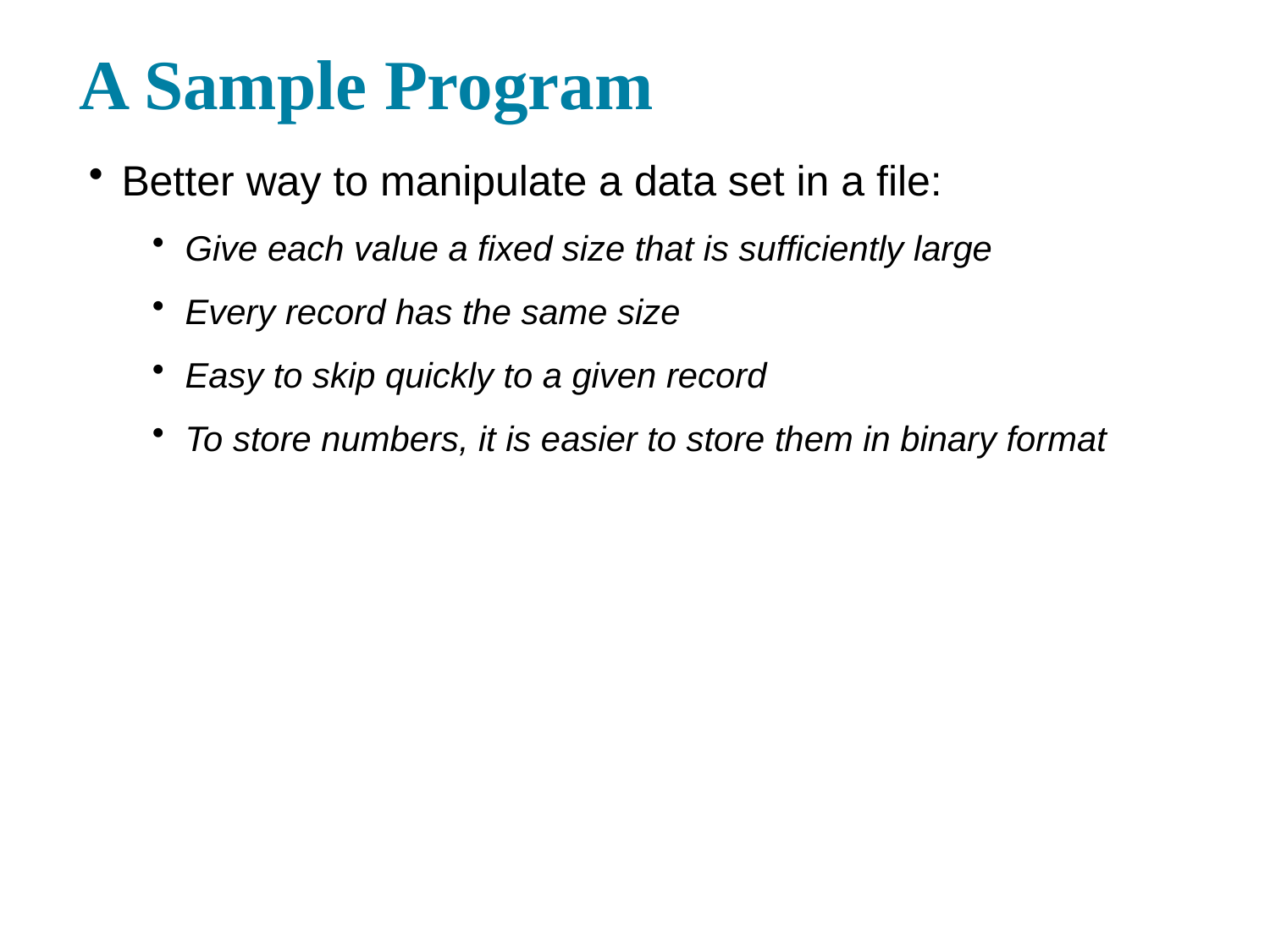

A Sample Program
Better way to manipulate a data set in a file:
Give each value a fixed size that is sufficiently large
Every record has the same size
Easy to skip quickly to a given record
To store numbers, it is easier to store them in binary format